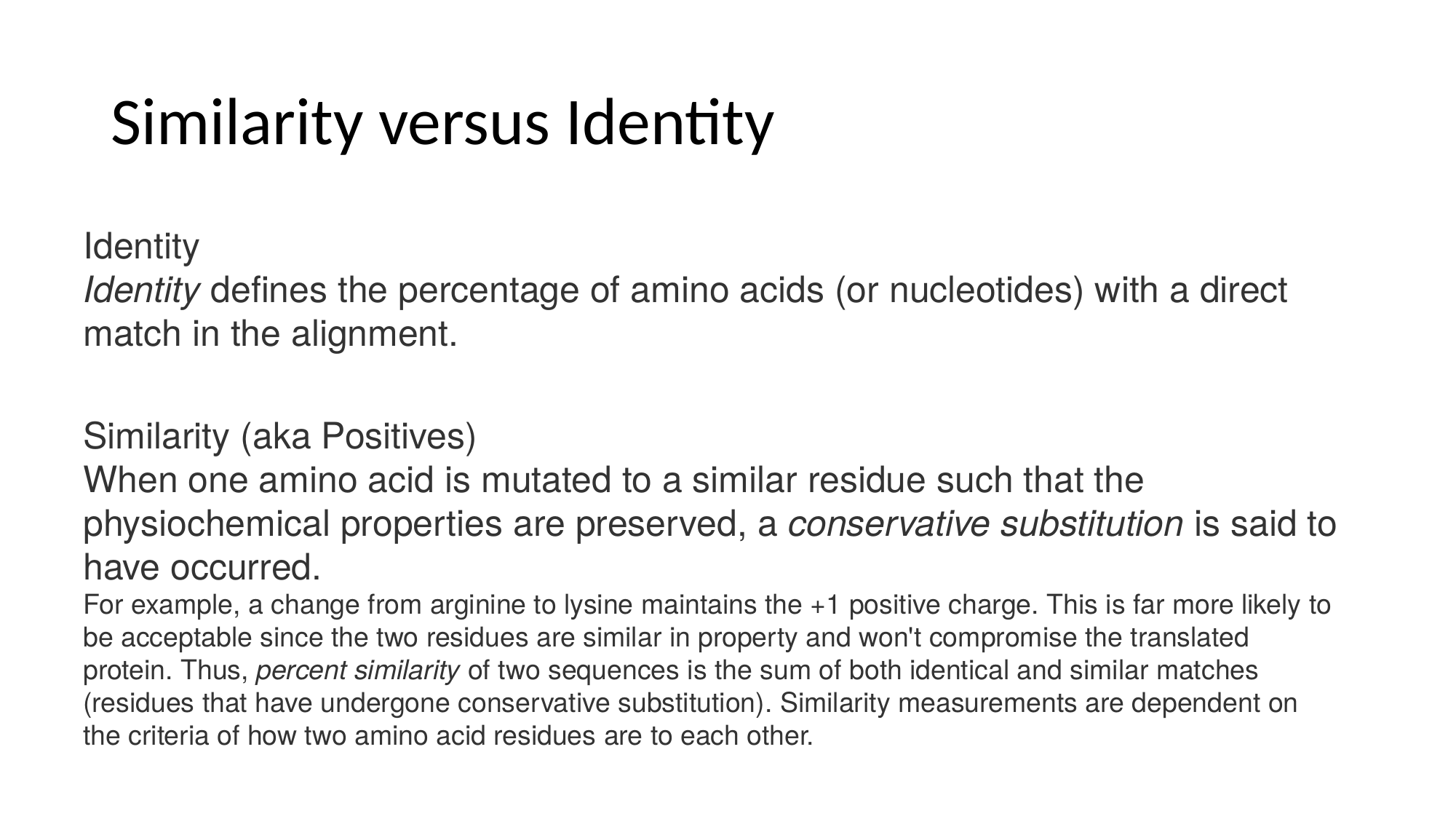

Similarity versus Identity
Identity
Identity defines the percentage of amino acids (or nucleotides) with a direct match in the alignment.
Similarity (aka Positives)
When one amino acid is mutated to a similar residue such that the physiochemical properties are preserved, a conservative substitution is said to have occurred.
For example, a change from arginine to lysine maintains the +1 positive charge. This is far more likely to be acceptable since the two residues are similar in property and won't compromise the translated protein. Thus, percent similarity of two sequences is the sum of both identical and similar matches (residues that have undergone conservative substitution). Similarity measurements are dependent on the criteria of how two amino acid residues are to each other.